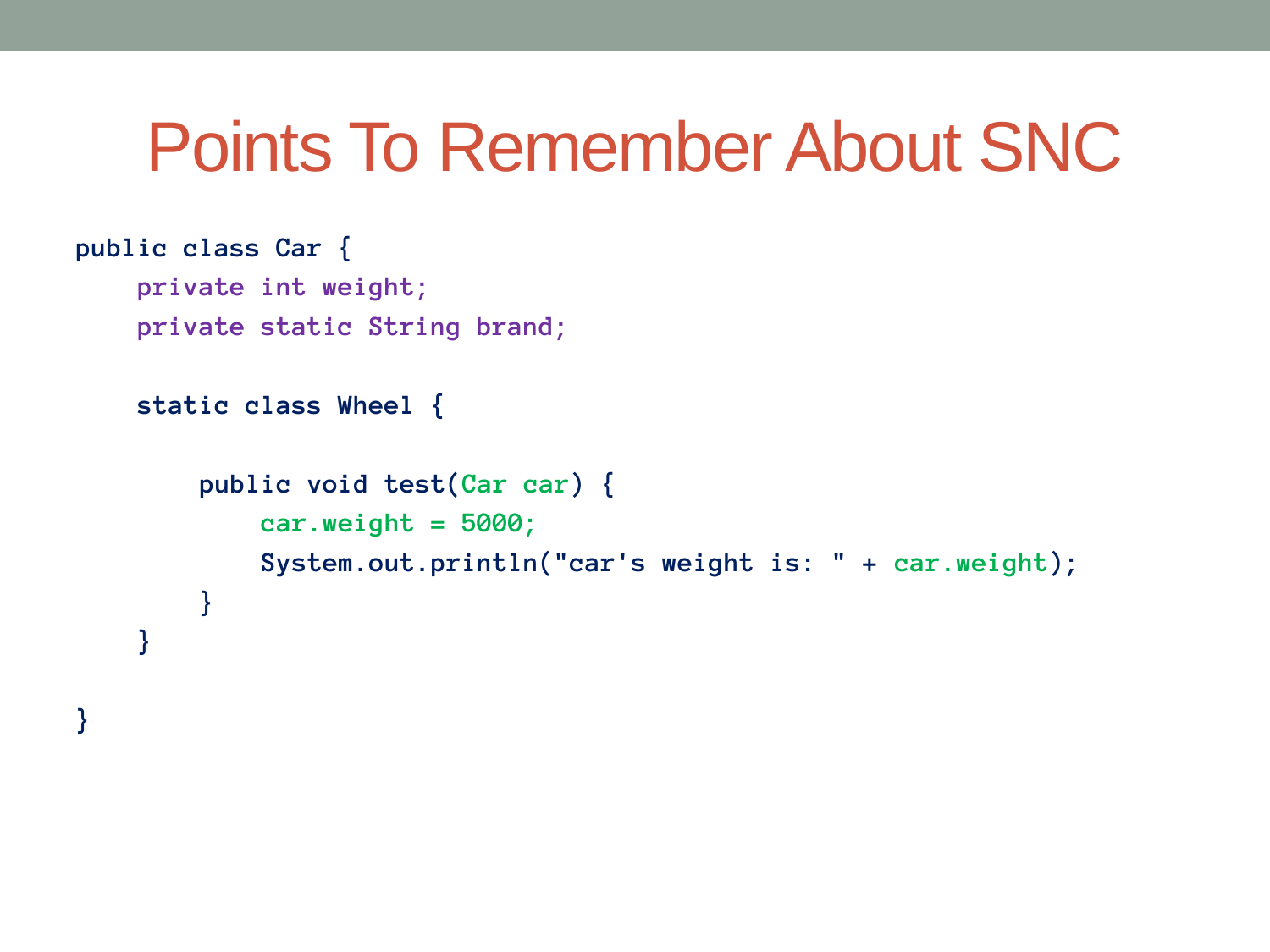

# Points To Remember About SNC
public class Car {
    private int weight;
    private static String brand;

    static class Wheel {

        public void test(Car car) {
            car.weight = 5000;
            System.out.println("car's weight is: " + car.weight);
        }
    }

}